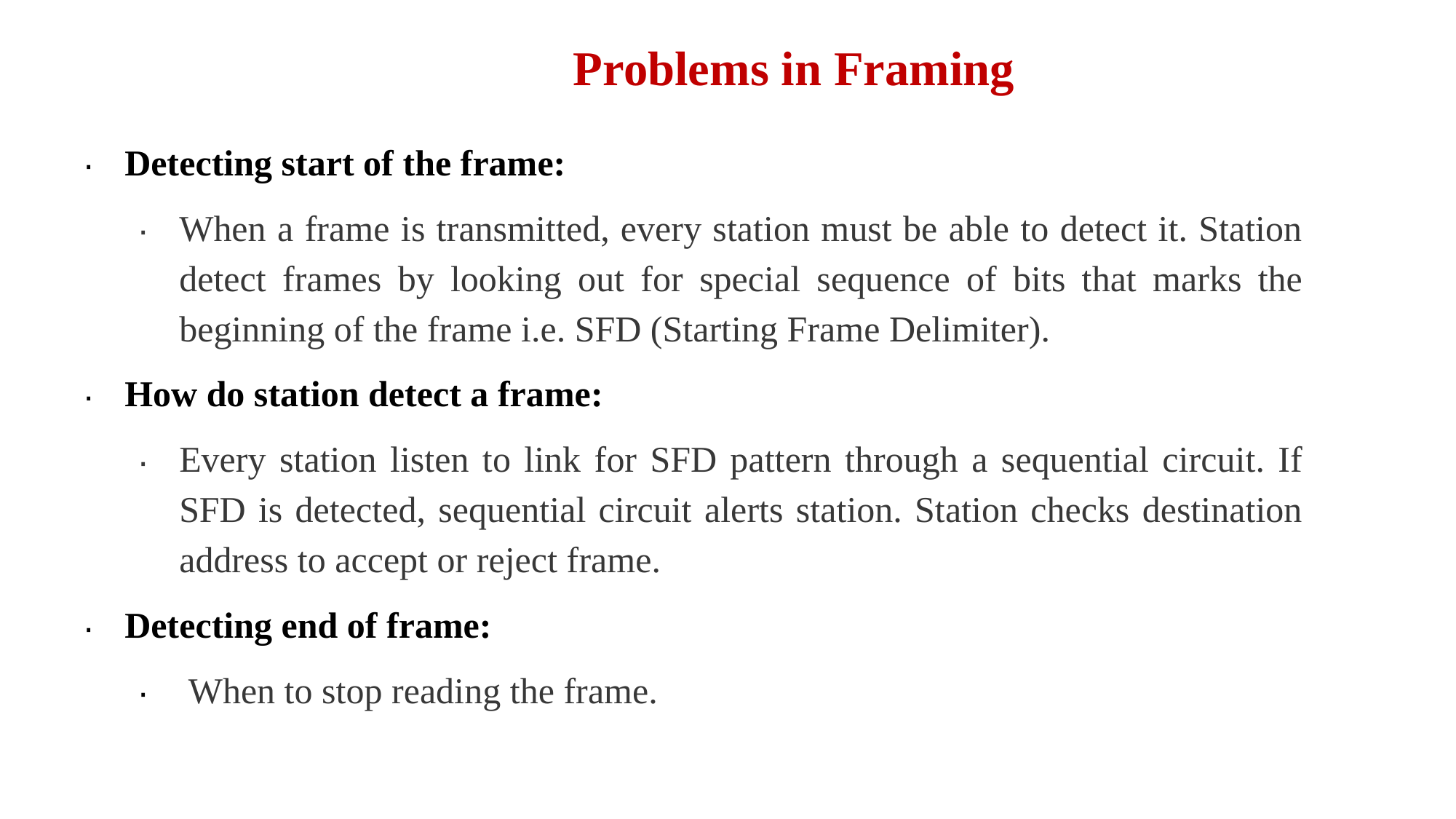

Problems in Framing
Detecting start of the frame:
When a frame is transmitted, every station must be able to detect it. Station detect frames by looking out for special sequence of bits that marks the beginning of the frame i.e. SFD (Starting Frame Delimiter).
How do station detect a frame:
Every station listen to link for SFD pattern through a sequential circuit. If SFD is detected, sequential circuit alerts station. Station checks destination address to accept or reject frame.
Detecting end of frame:
 When to stop reading the frame.